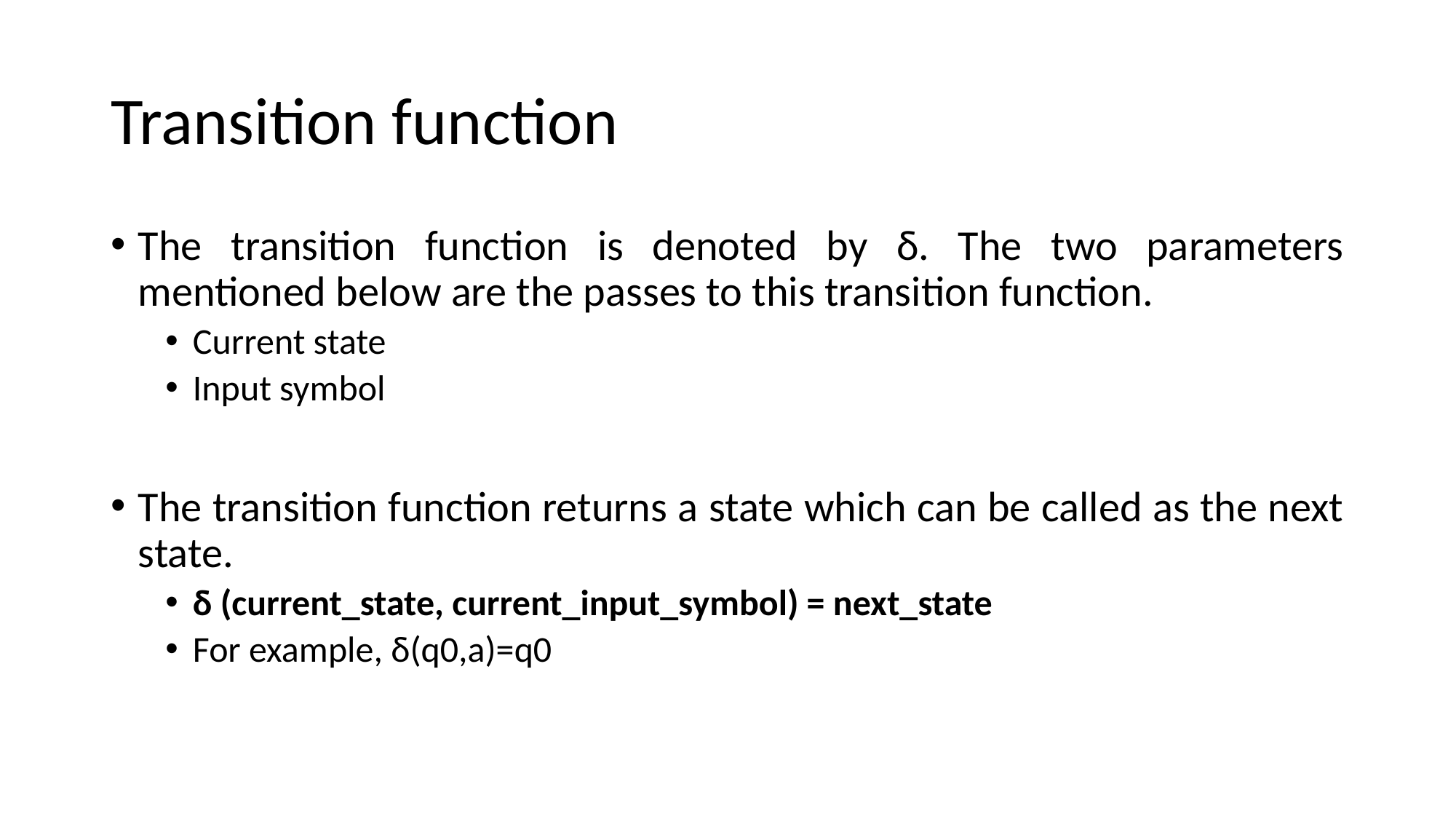

# Transition function
The transition function is denoted by δ. The two parameters mentioned below are the passes to this transition function.
Current state
Input symbol

The transition function returns a state which can be called as the next state.
δ (current_state, current_input_symbol) = next_state
For example, δ(q0,a)=q0